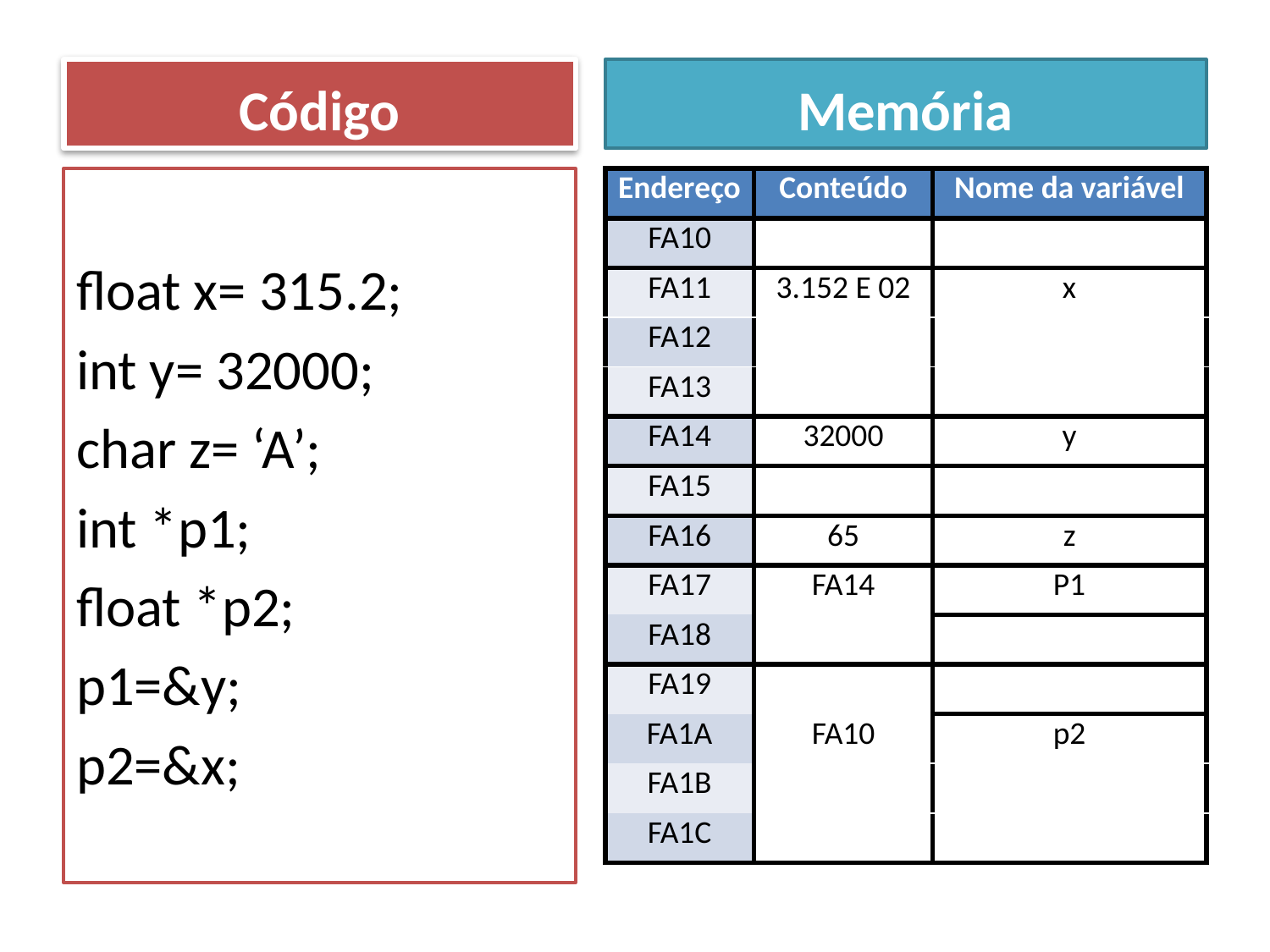

Código
Memória

float x= 315.2;
int y= 32000;
char z= ‘A’;
int *p1;
float *p2;
p1=&y;
p2=&x;

| Endereço | Conteúdo | Nome da variável |
| --- | --- | --- |
| FA10 |  |  |
| FA11 | 3.152 E 02 | x |
| FA12 |  |  |
| FA13 |  |  |
| FA14 | 32000 | y |
| FA15 |  |  |
| FA16 | 65 | z |
| FA17 | FA14 | P1 |
| FA18 |  |  |
| FA19 |  |  |
| FA1A | FA10 | p2 |
| FA1B |  |  |
| FA1C |  |  |